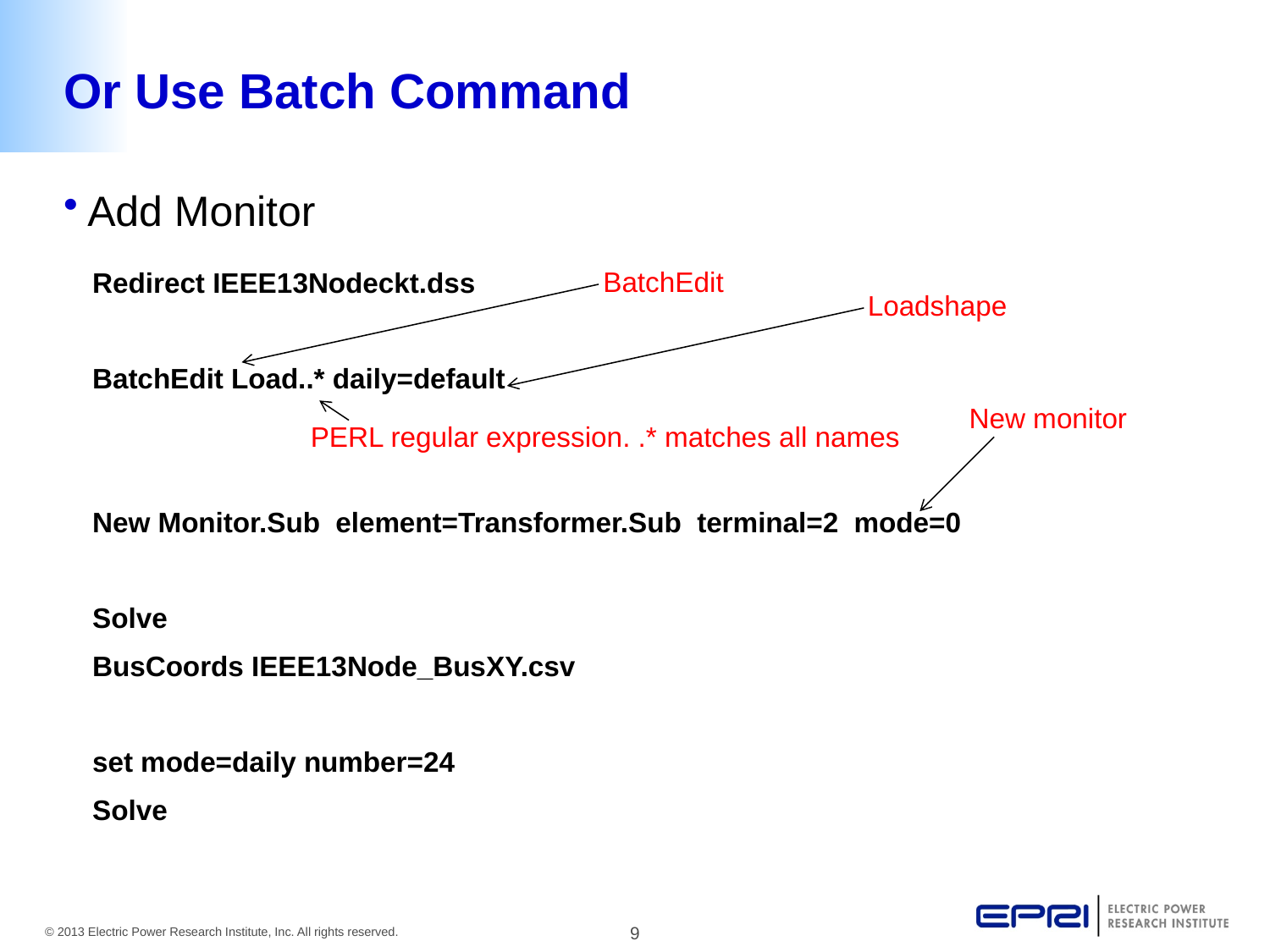

# Or Use Batch Command
Add Monitor
BatchEdit
Redirect IEEE13Nodeckt.dss

BatchEdit Load..* daily=default

New Monitor.Sub  element=Transformer.Sub  terminal=2  mode=0

Solve
BusCoords IEEE13Node_BusXY.csv

set mode=daily number=24
Solve
Loadshape
New monitor
PERL regular expression. .* matches all names